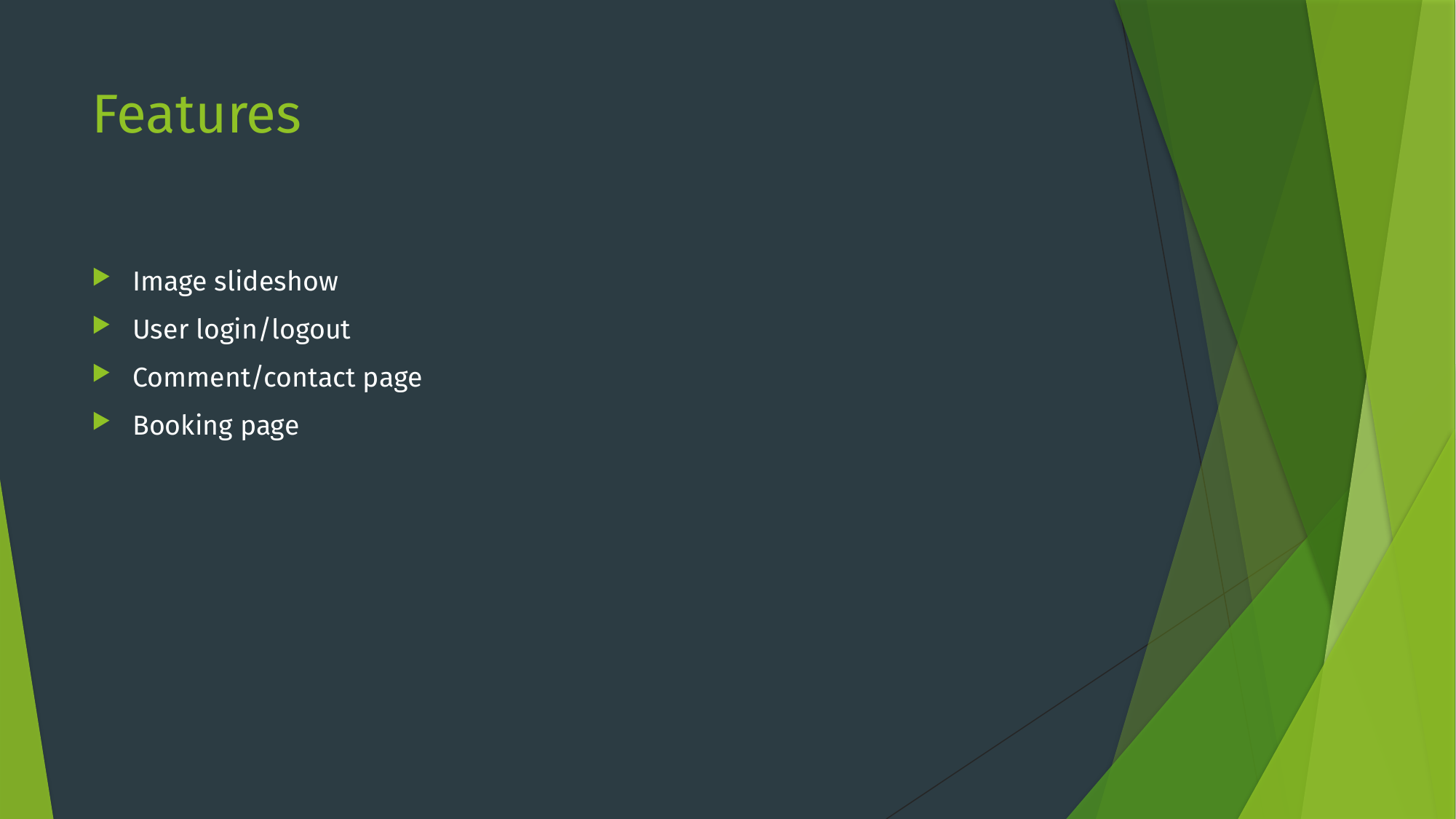

# Features
Image slideshow
User login/logout
Comment/contact page
Booking page